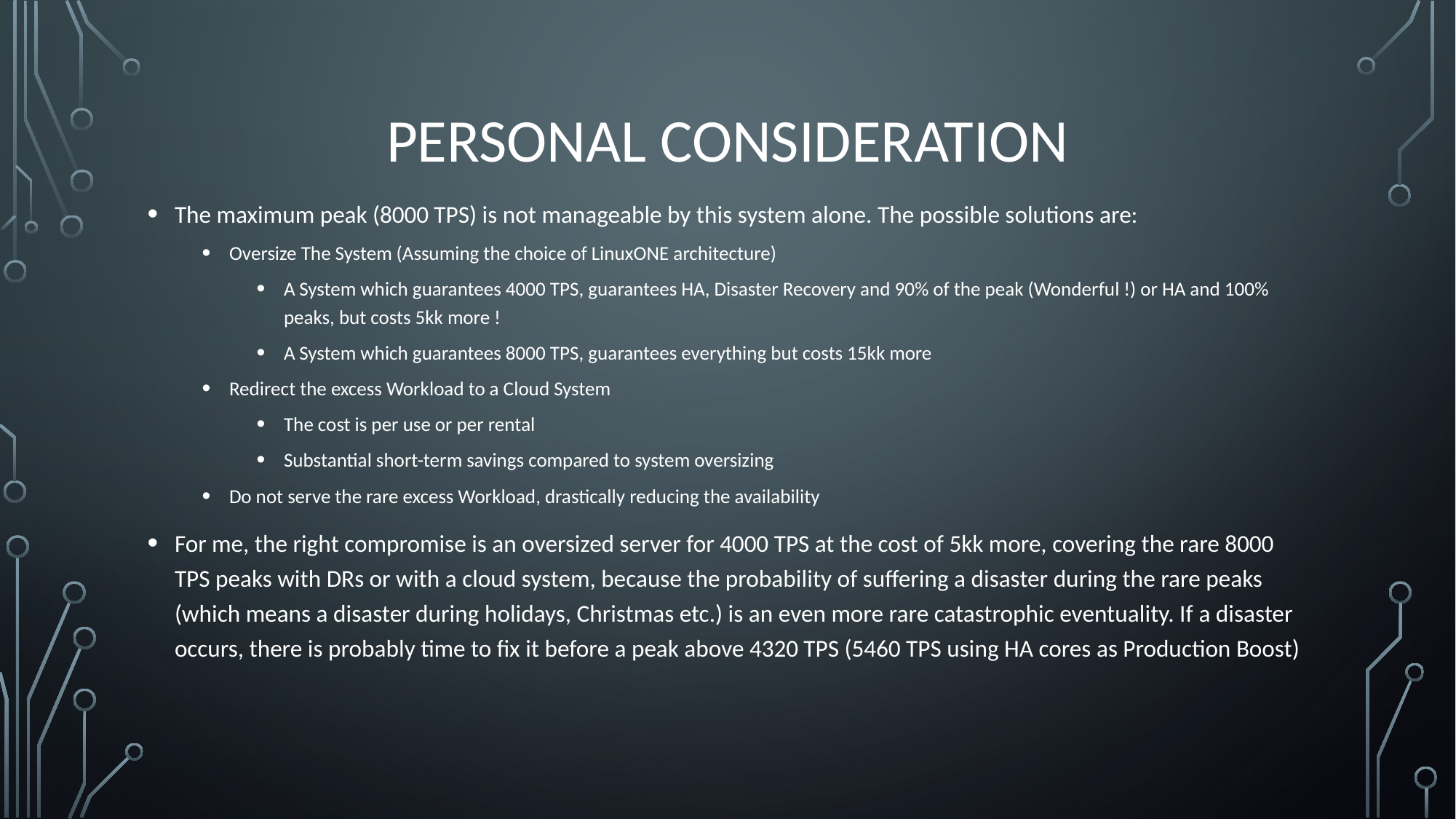

# Personal Consideration
The maximum peak (8000 TPS) is not manageable by this system alone. The possible solutions are:
Oversize The System (Assuming the choice of LinuxONE architecture)
A System which guarantees 4000 TPS, guarantees HA, Disaster Recovery and 90% of the peak (Wonderful !) or HA and 100% peaks, but costs 5kk more !
A System which guarantees 8000 TPS, guarantees everything but costs 15kk more
Redirect the excess Workload to a Cloud System
The cost is per use or per rental
Substantial short-term savings compared to system oversizing
Do not serve the rare excess Workload, drastically reducing the availability
For me, the right compromise is an oversized server for 4000 TPS at the cost of 5kk more, covering the rare 8000 TPS peaks with DRs or with a cloud system, because the probability of suffering a disaster during the rare peaks (which means a disaster during holidays, Christmas etc.) is an even more rare catastrophic eventuality. If a disaster occurs, there is probably time to fix it before a peak above 4320 TPS (5460 TPS using HA cores as Production Boost)